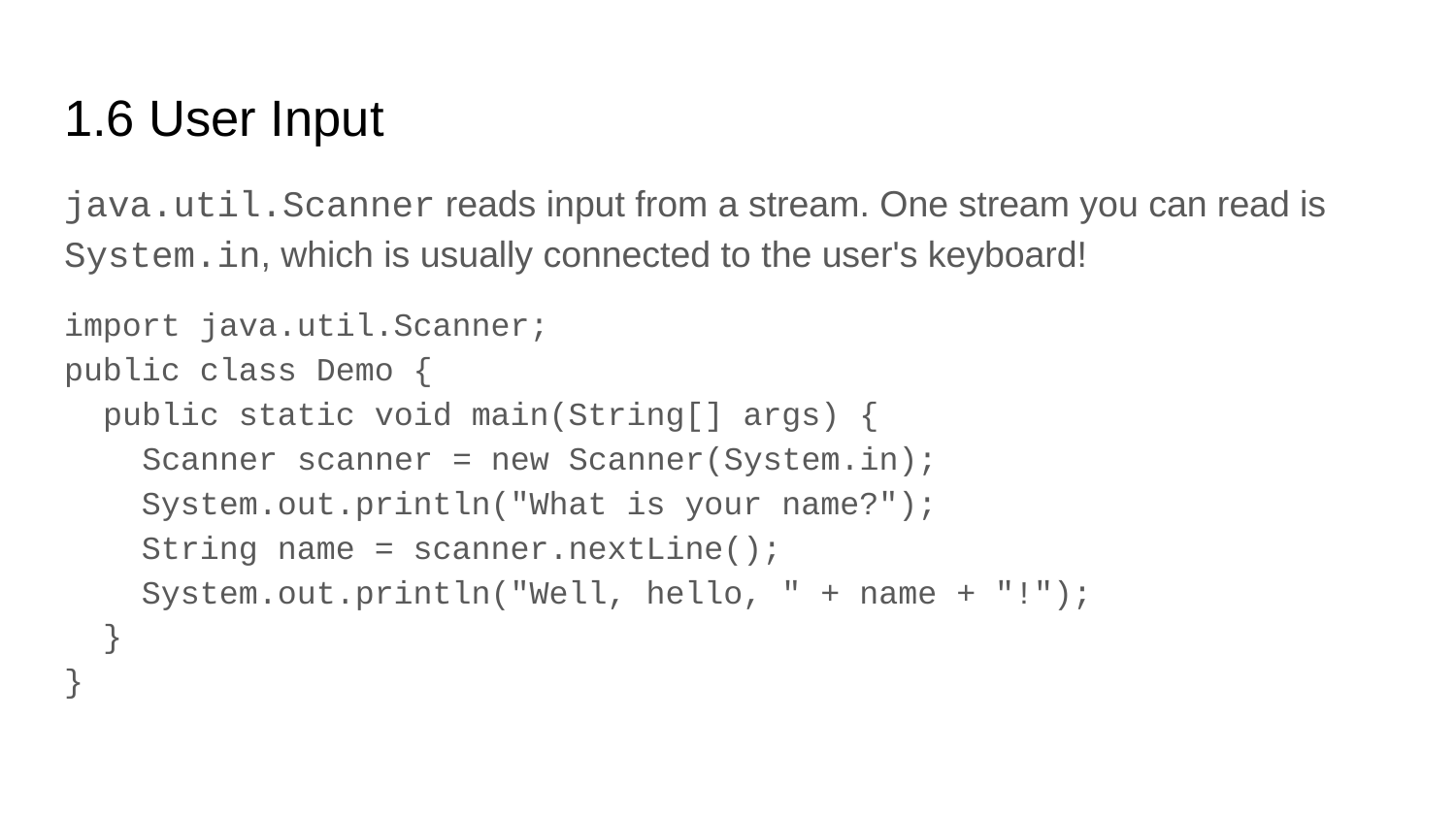

# 1.6 User Input
java.util.Scanner reads input from a stream. One stream you can read is System.in, which is usually connected to the user's keyboard!
import java.util.Scanner;
public class Demo {
  public static void main(String[] args) {
    Scanner scanner = new Scanner(System.in);
    System.out.println("What is your name?");
    String name = scanner.nextLine();
    System.out.println("Well, hello, " + name + "!");
  }
}